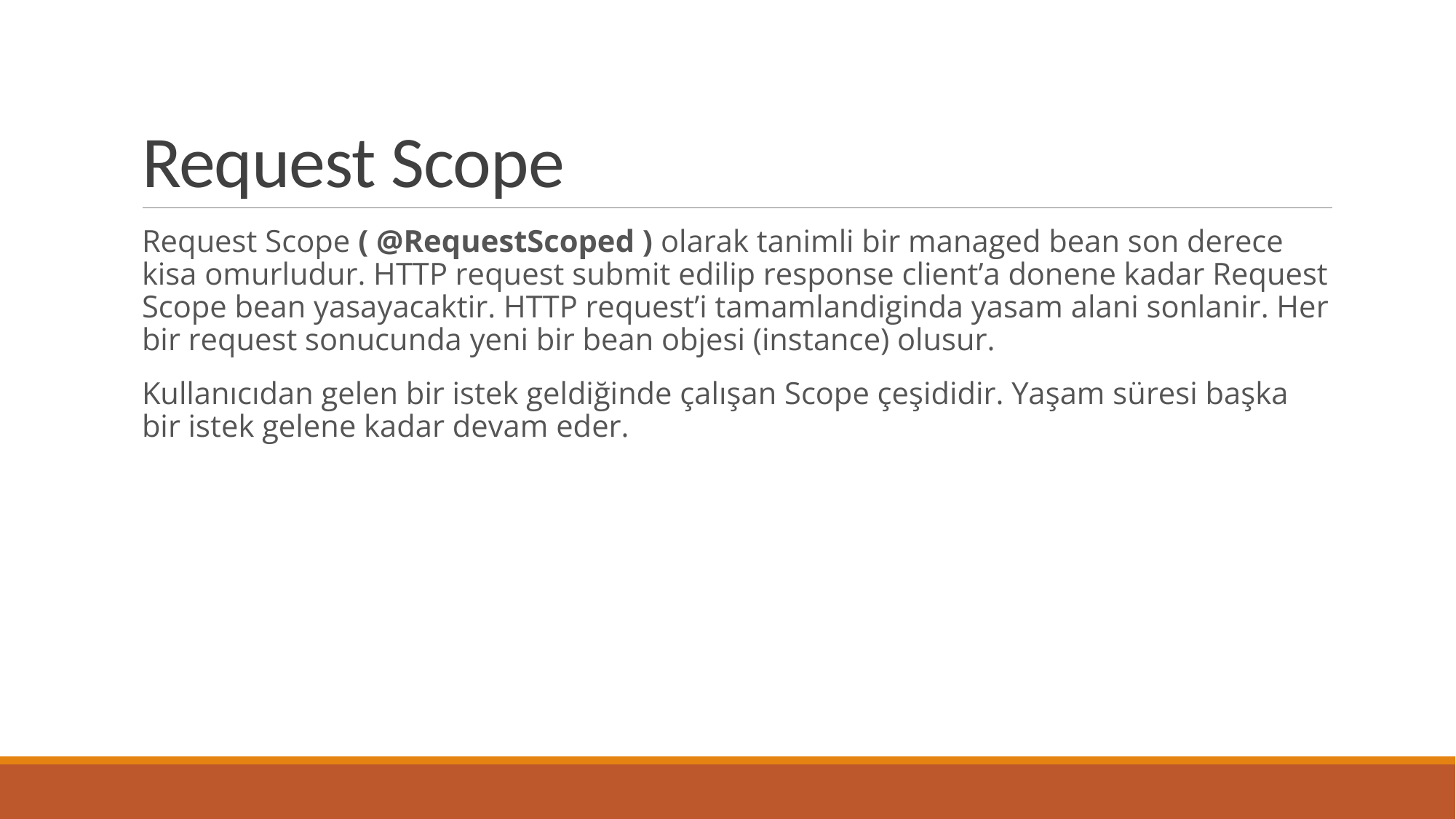

# Request Scope
Request Scope ( @RequestScoped ) olarak tanimli bir managed bean son derece kisa omurludur. HTTP request submit edilip response client’a donene kadar Request Scope bean yasayacaktir. HTTP request’i tamamlandiginda yasam alani sonlanir. Her bir request sonucunda yeni bir bean objesi (instance) olusur.
Kullanıcıdan gelen bir istek geldiğinde çalışan Scope çeşididir. Yaşam süresi başka bir istek gelene kadar devam eder.